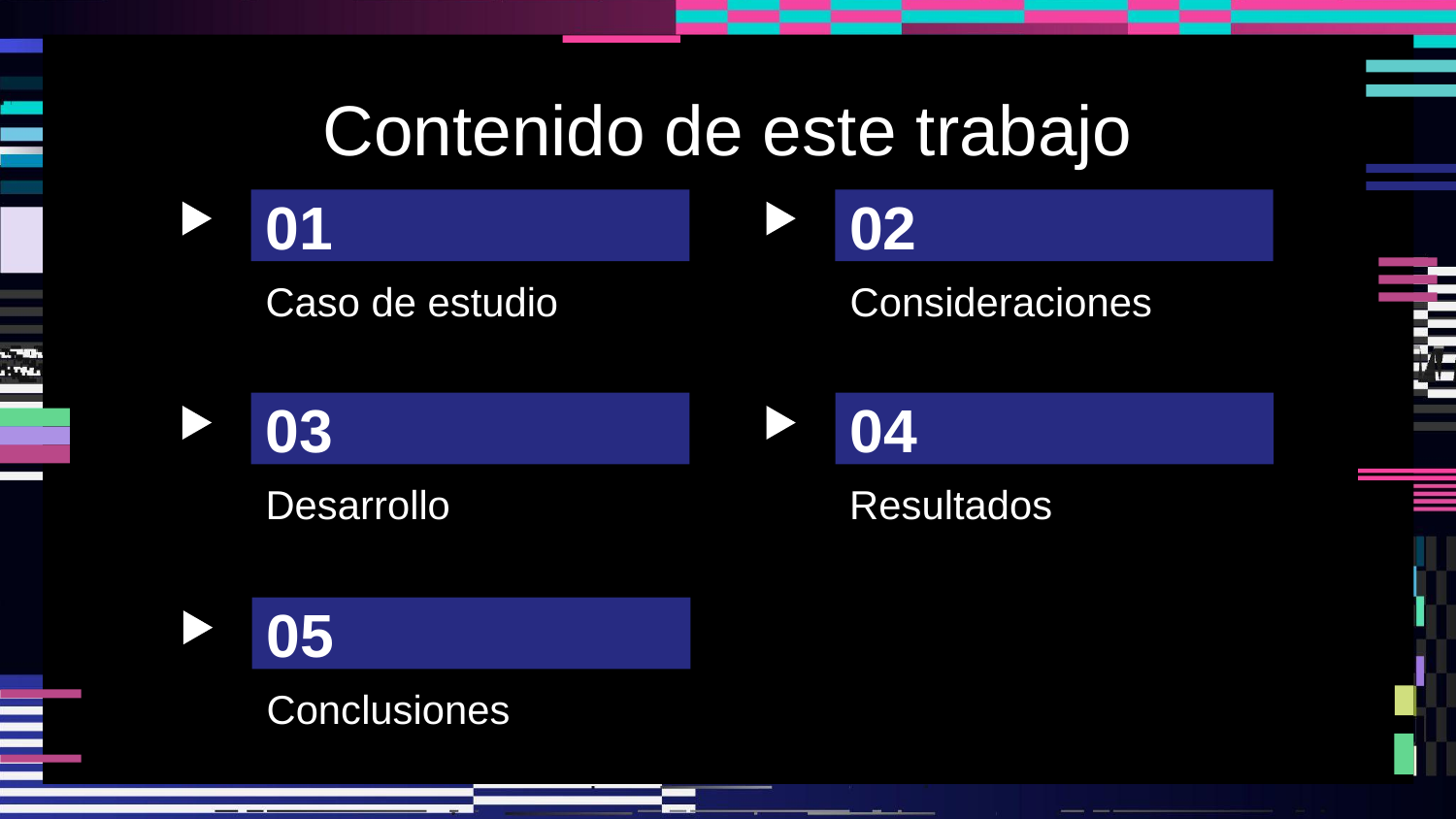

Contenido de este trabajo
02
01

Caso de estudio
Consideraciones
# 03
04

Desarrollo
Resultados
05

Conclusiones